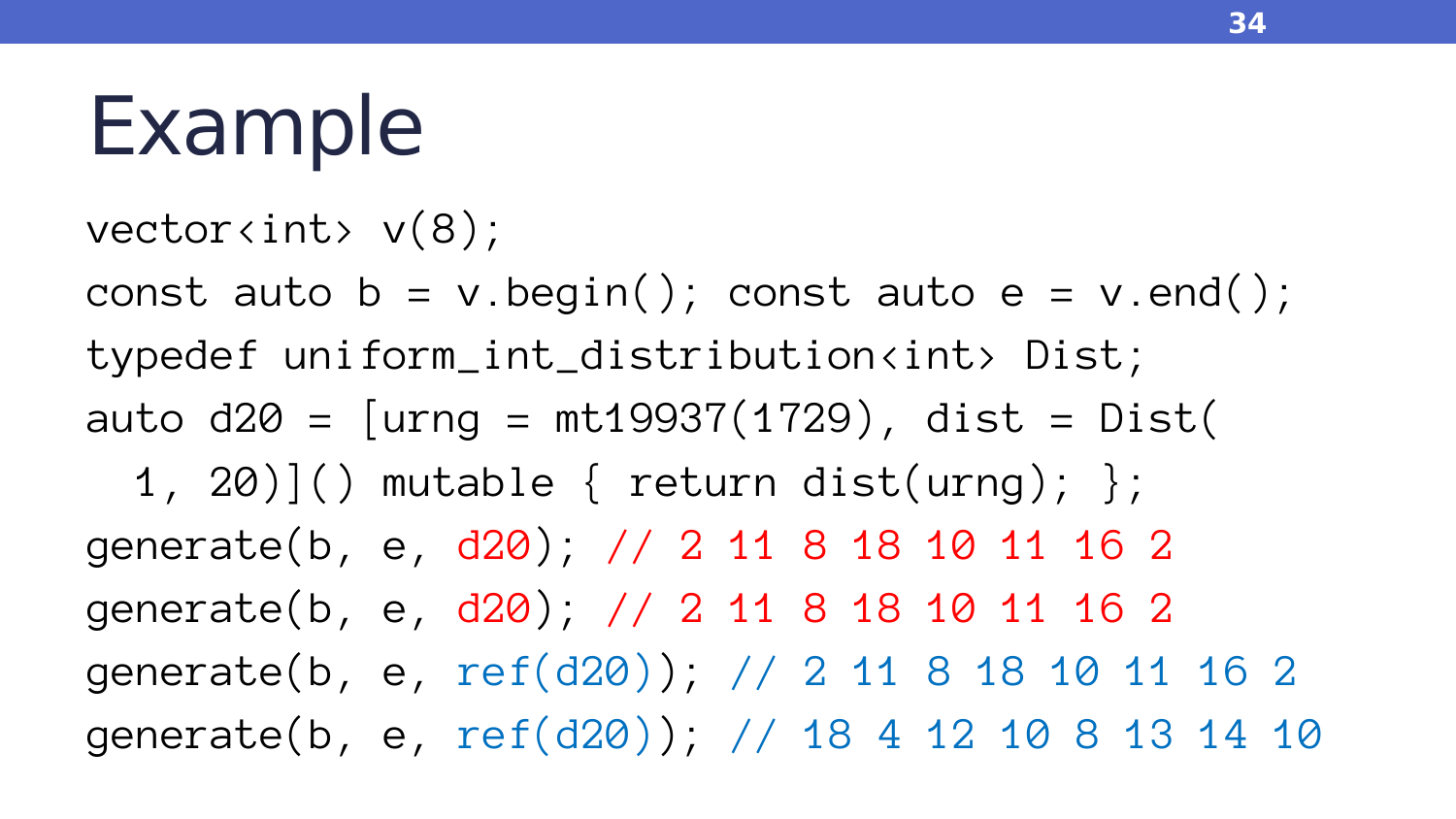

34
# Example
vector<int> v(8);
const auto b = v.begin(); const auto e = v.end();
typedef uniform_int_distribution<int> Dist;
auto d20 = [urng = mt19937(1729), dist = Dist(
  1, 20)]() mutable { return dist(urng); };
generate(b, e, d20); // 2 11 8 18 10 11 16 2
generate(b, e, d20); // 2 11 8 18 10 11 16 2
generate(b, e, ref(d20)); // 2 11 8 18 10 11 16 2
generate(b, e, ref(d20)); // 18 4 12 10 8 13 14 10